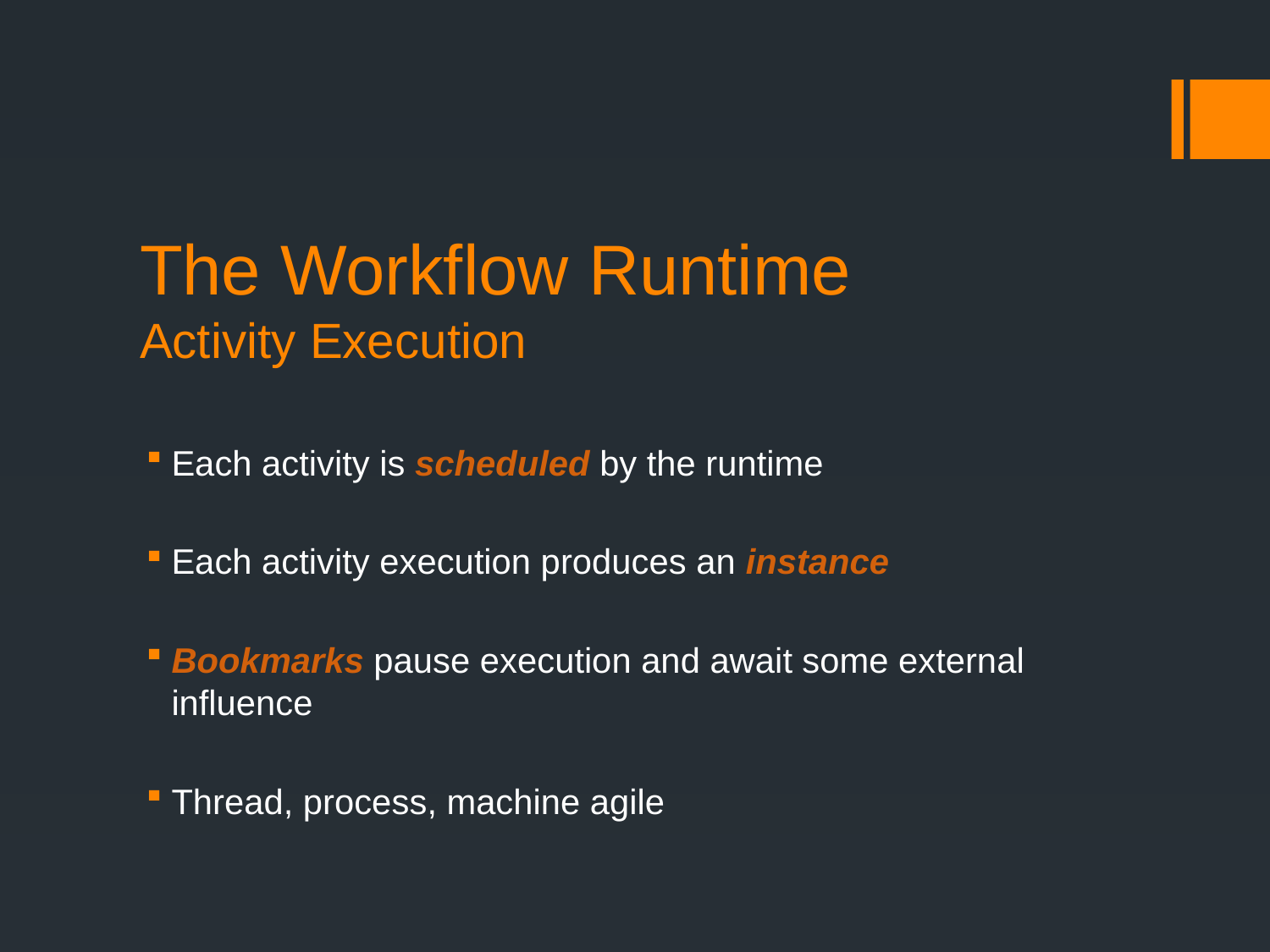

The Workflow Runtime
Activity Execution

Each activity is scheduled by the runtime

Each activity execution produces an instance

Bookmarks pause execution and await some external influence

Thread, process, machine agile